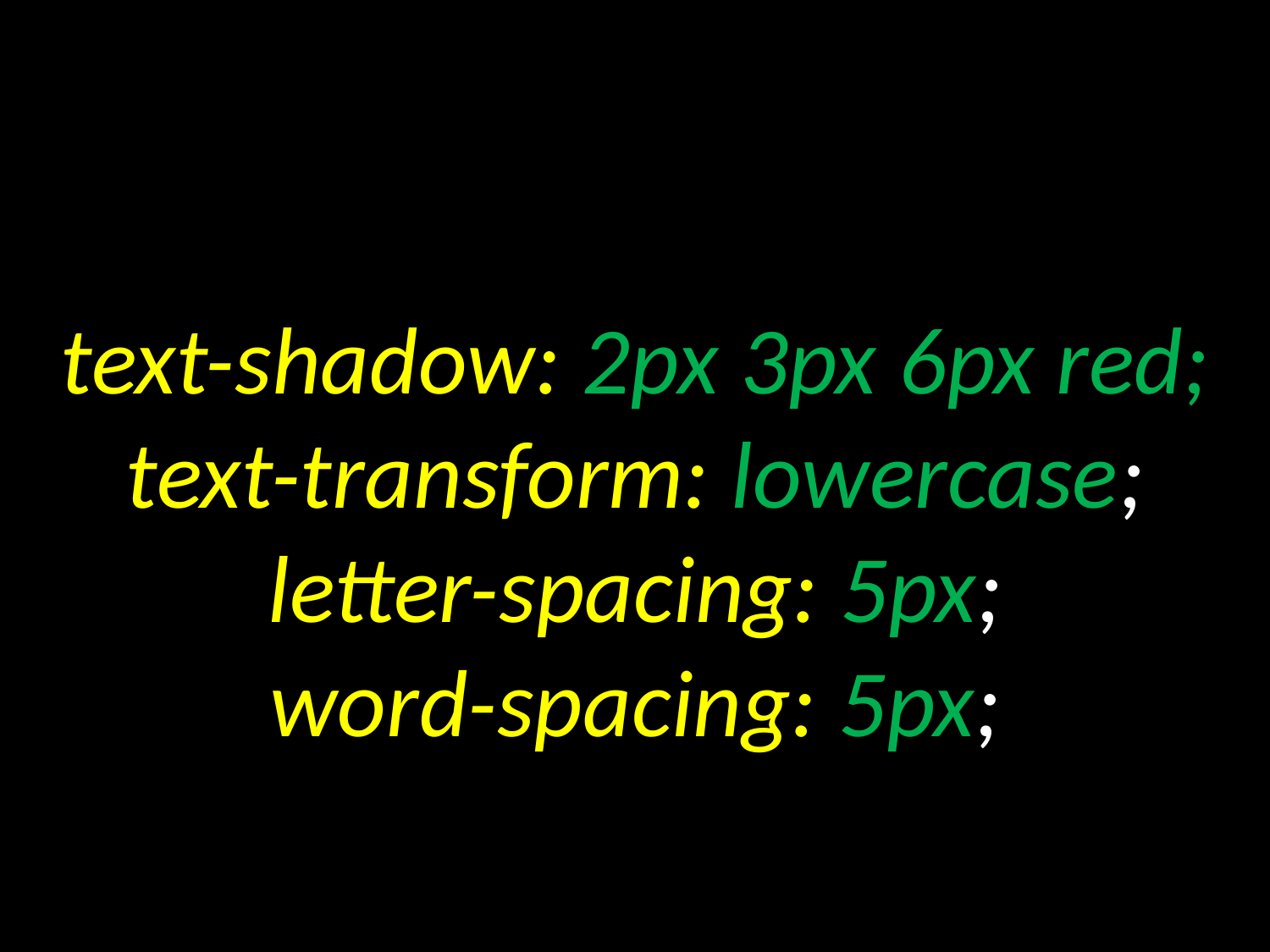

text-shadow: 2px 3px 6px red;
text-transform: lowercase;
letter-spacing: 5px;
word-spacing: 5px;